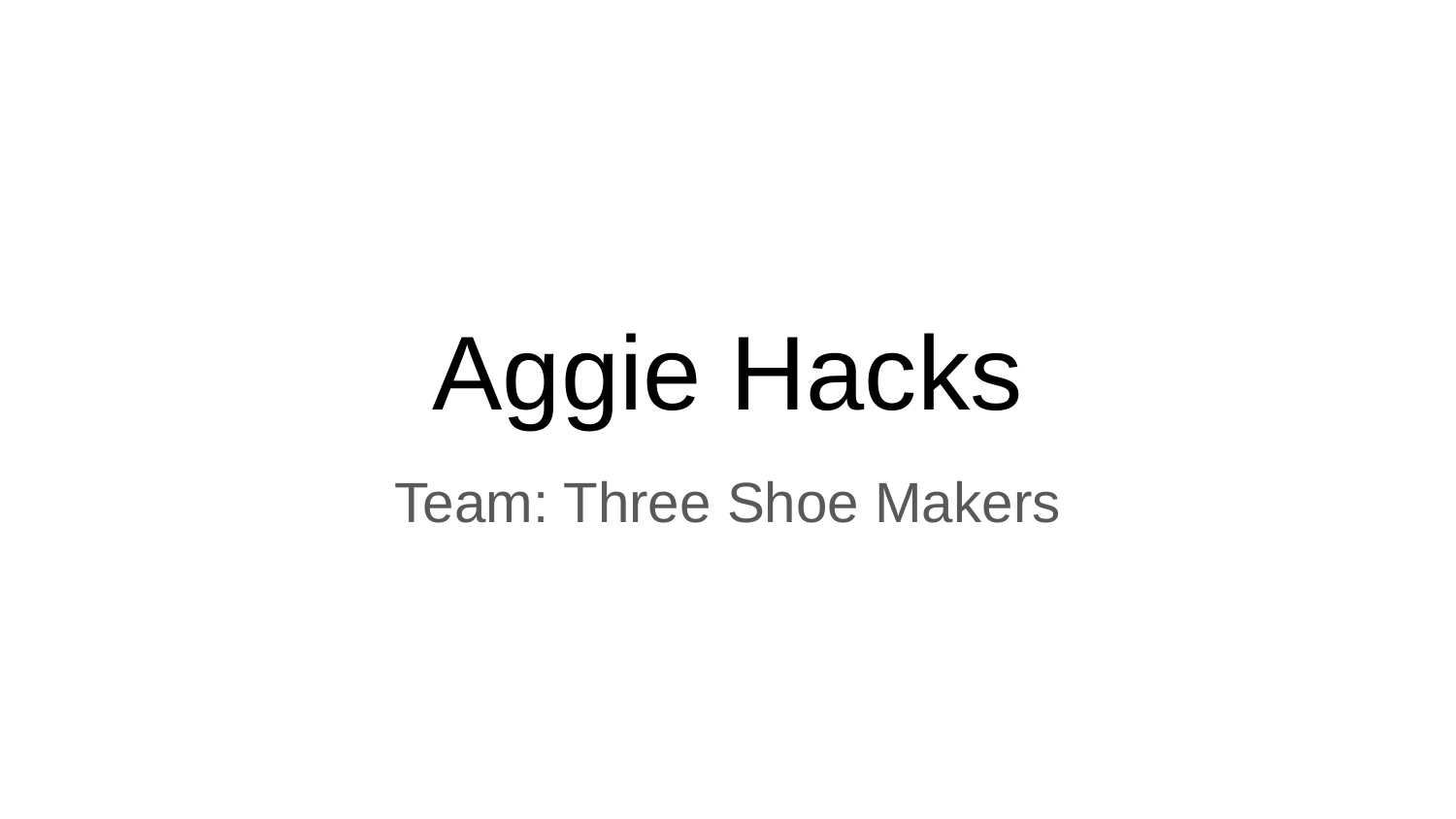

# Aggie Hacks
Team: Three Shoe Makers